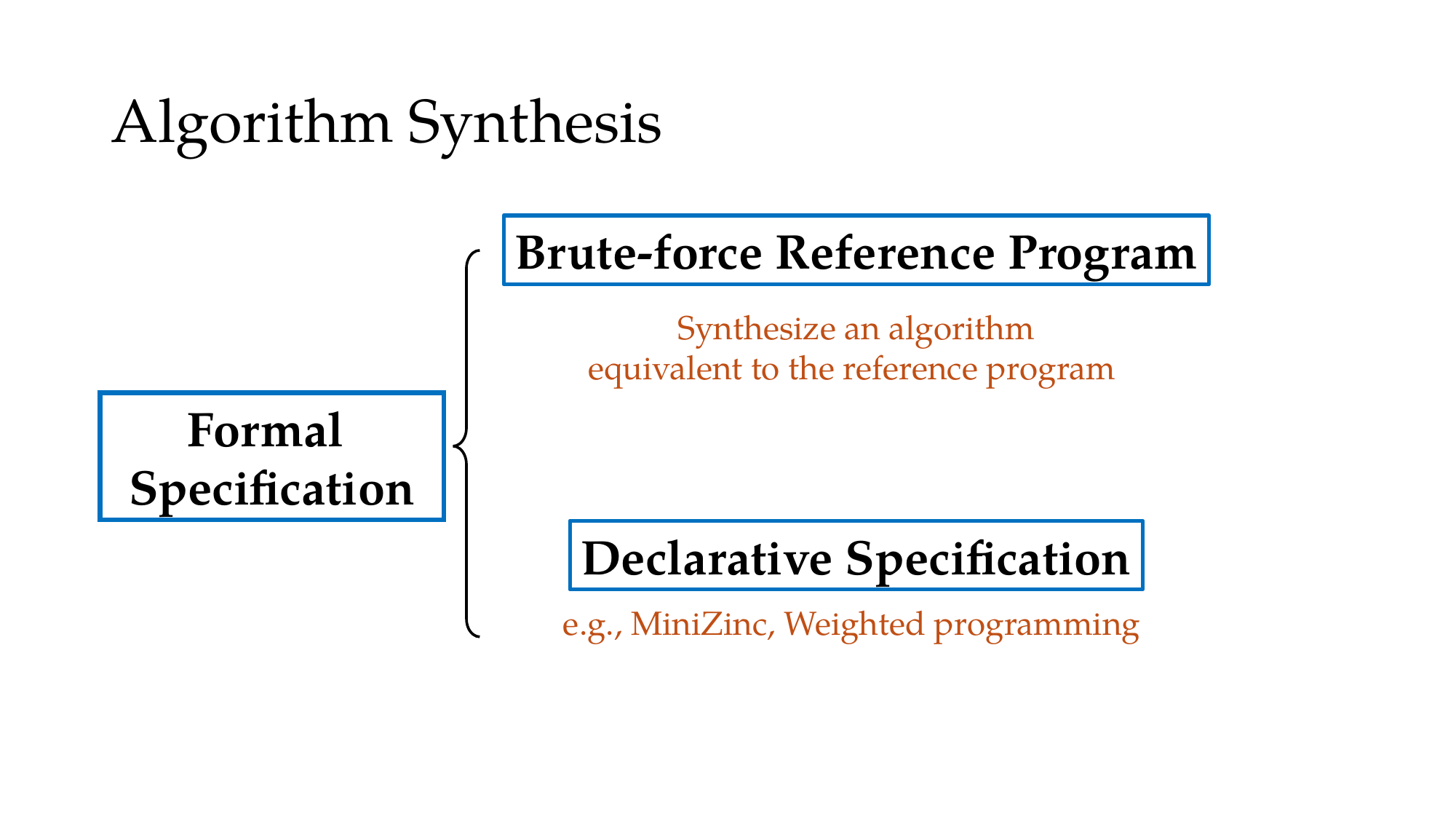

# Algorithm Synthesis
Brute-force Reference Program

Synthesize an algorithm
equivalent to the reference program
Formal
Specification
Declarative Specification
e.g., MiniZinc, Weighted programming